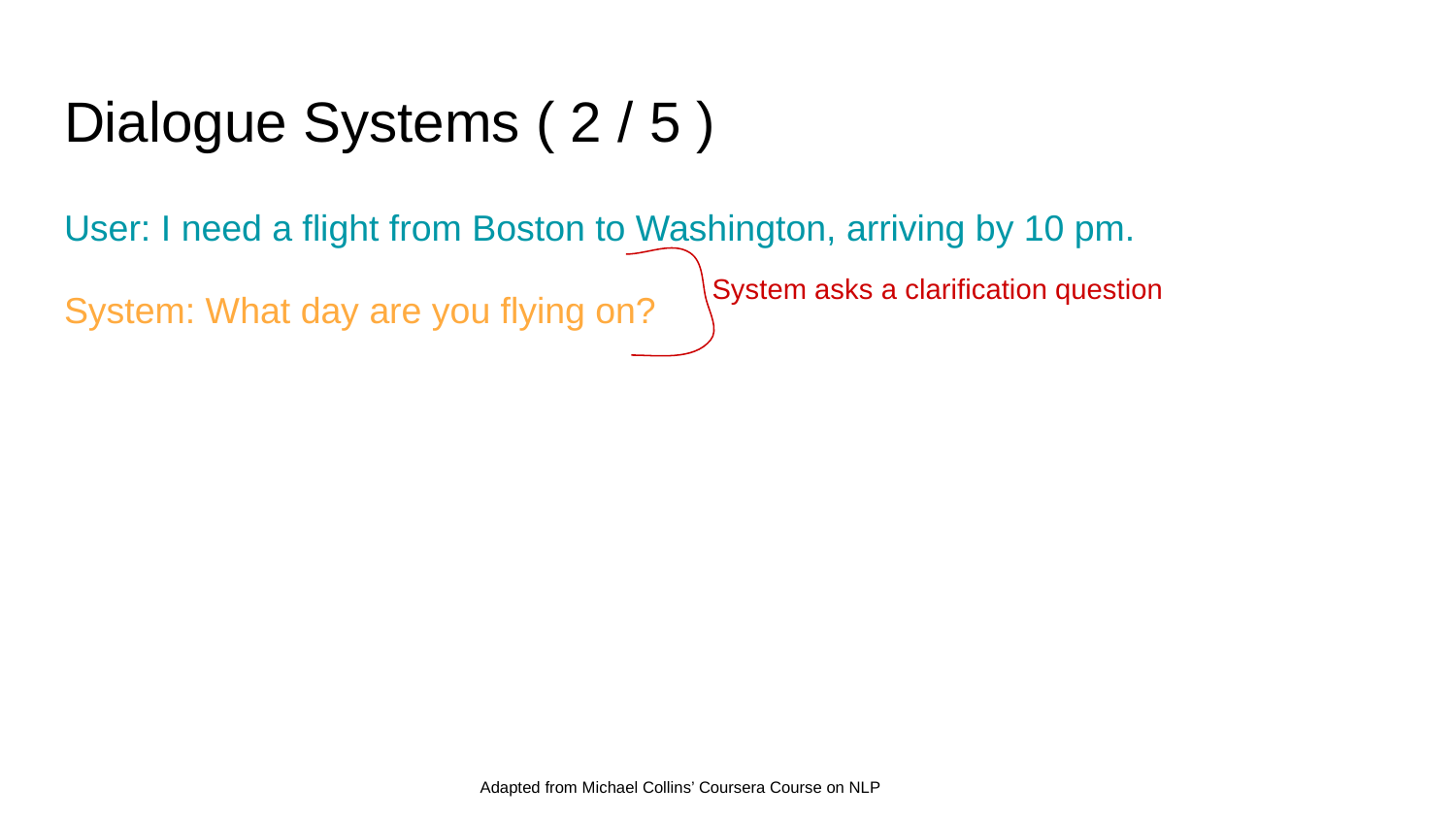

# Dialogue Systems ( 2 / 5 )
User: I need a flight from Boston to Washington, arriving by 10 pm.
System: What day are you flying on?

System asks a clarification question
Adapted from Michael Collins’ Coursera Course on NLP